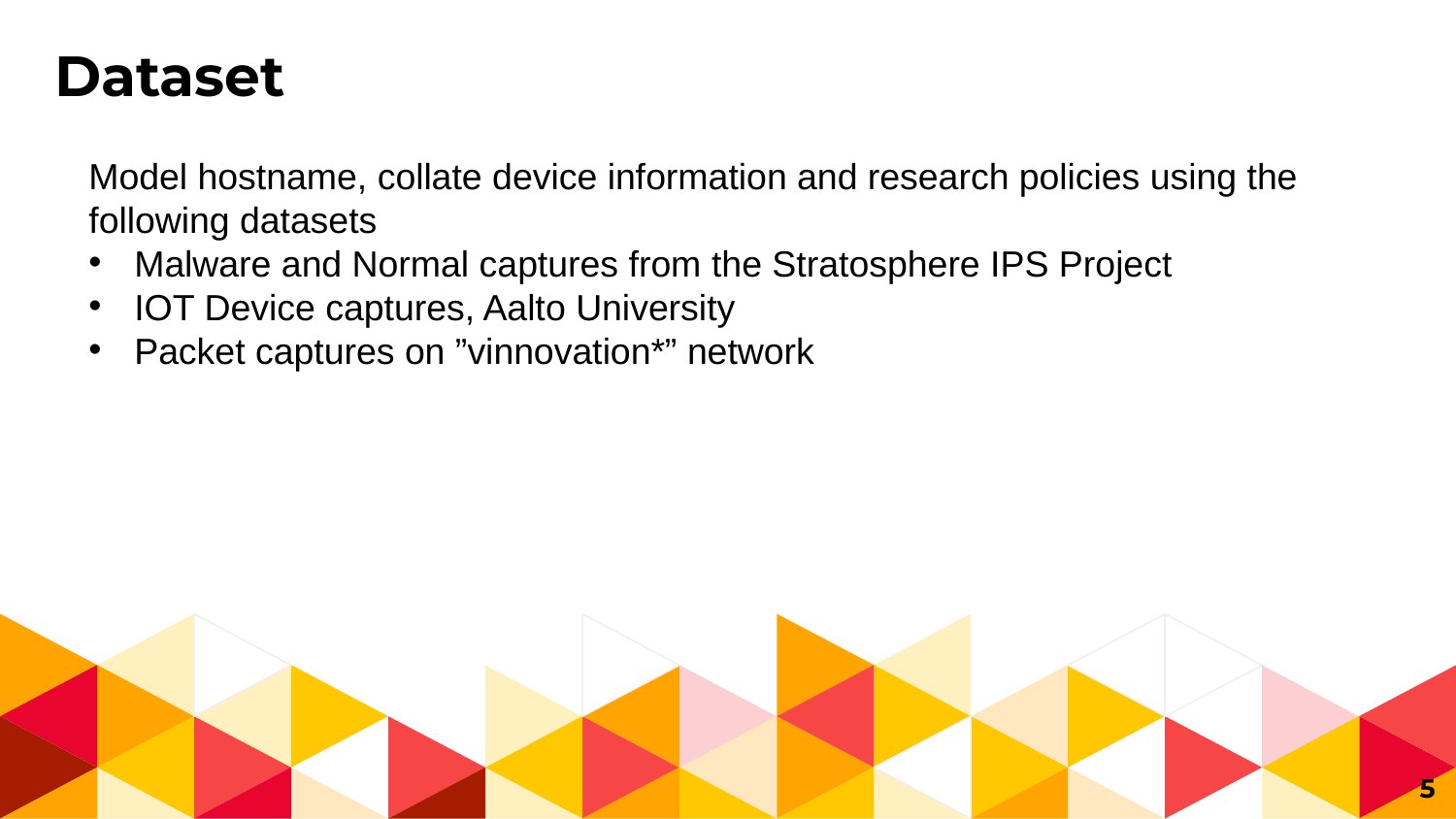

Dataset
Model hostname, collate device information and research policies using the following datasets
Malware and Normal captures from the Stratosphere IPS Project
IOT Device captures, Aalto University
Packet captures on ”vinnovation*” network
5